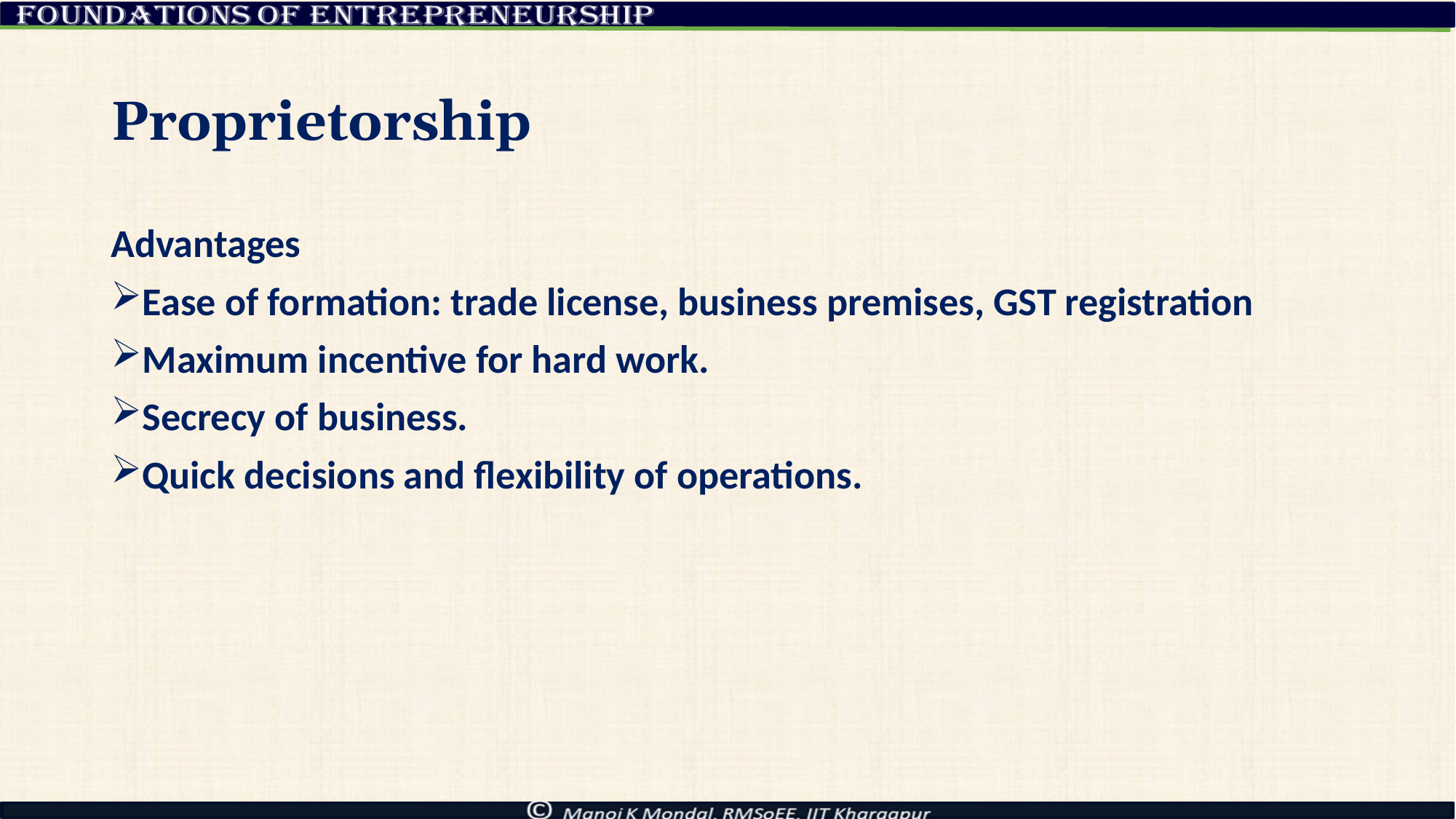

# Proprietorship
Advantages
Ease of formation: trade license, business premises, GST registration
Maximum incentive for hard work.
Secrecy of business.
Quick decisions and flexibility of operations.